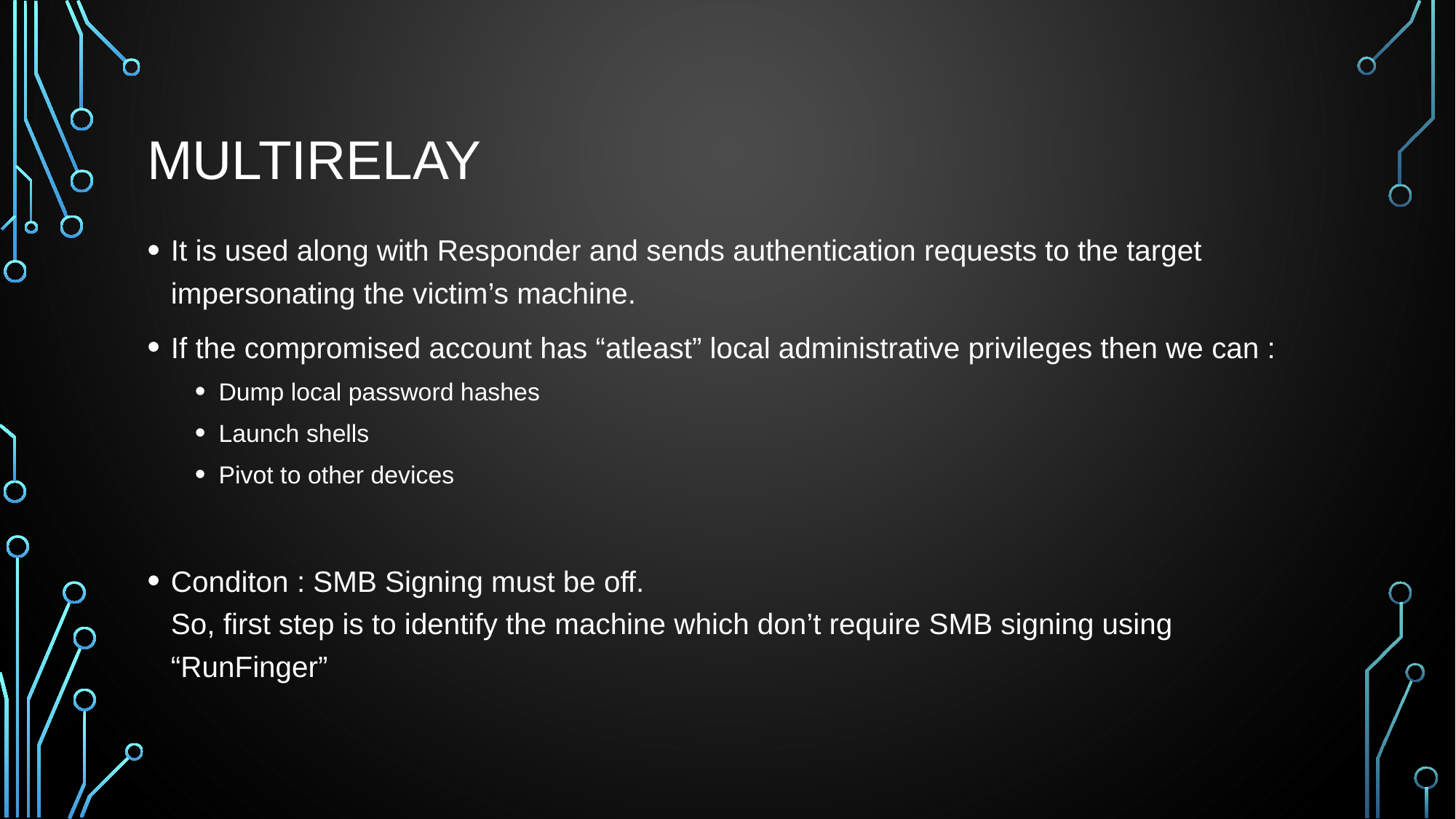

# MULTIRELAY
It is used along with Responder and sends authentication requests to the target impersonating the victim’s machine.
If the compromised account has “atleast” local administrative privileges then we can :
Dump local password hashes
Launch shells
Pivot to other devices

Conditon : SMB Signing must be off.
So, first step is to identify the machine which don’t require SMB signing using “RunFinger”